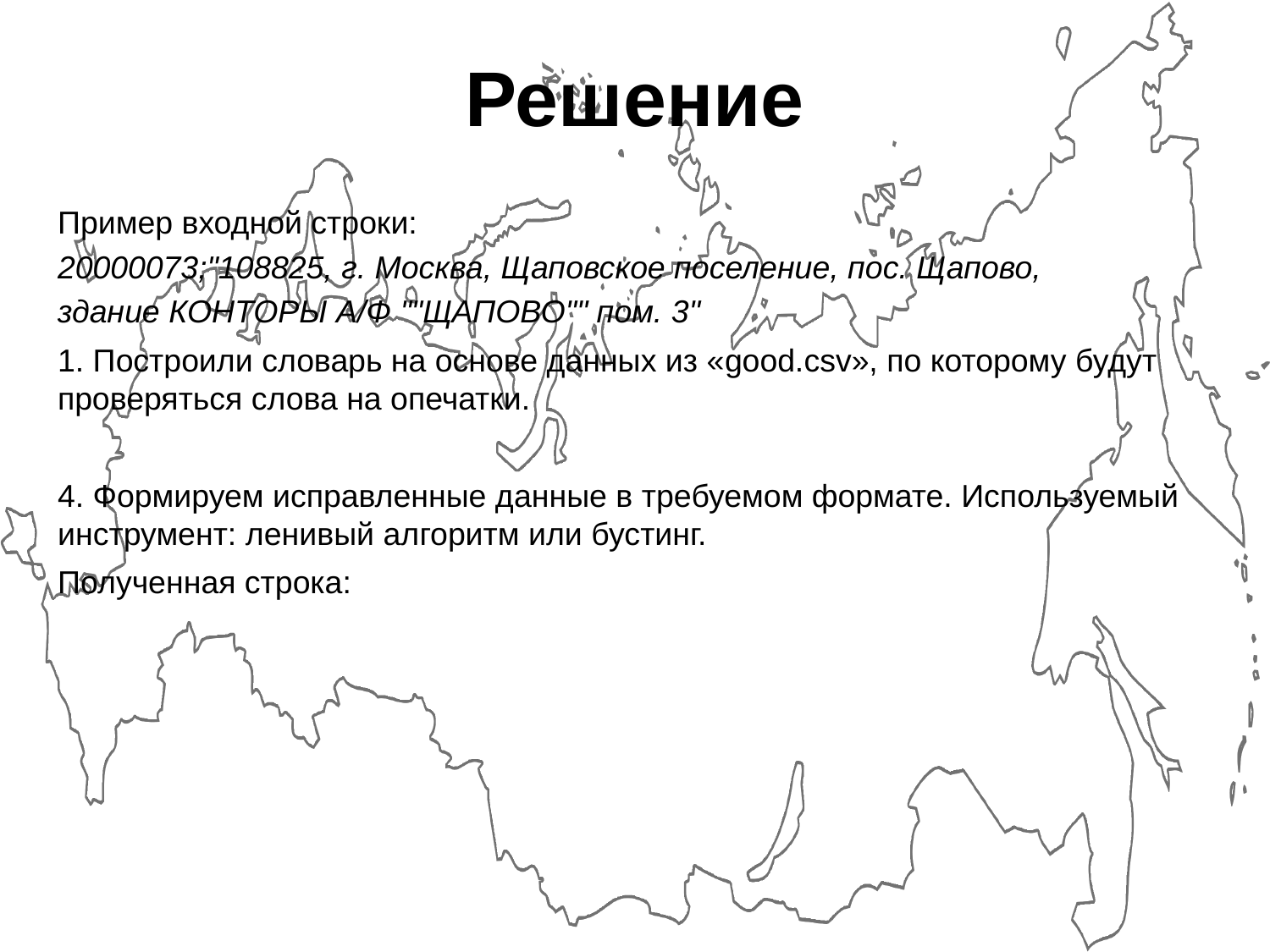

# Решение
Пример входной строки:
20000073;"108825, г. Москва, Щаповское поселение, пос. Щапово,
здание КОНТОРЫ А/Ф ""ЩАПОВО"" пом. 3"
1. Построили словарь на основе данных из «good.csv», по которому будут проверяться слова на опечатки.

4. Формируем исправленные данные в требуемом формате. Используемый инструмент: ленивый алгоритм или бустинг.
Полученная строка: